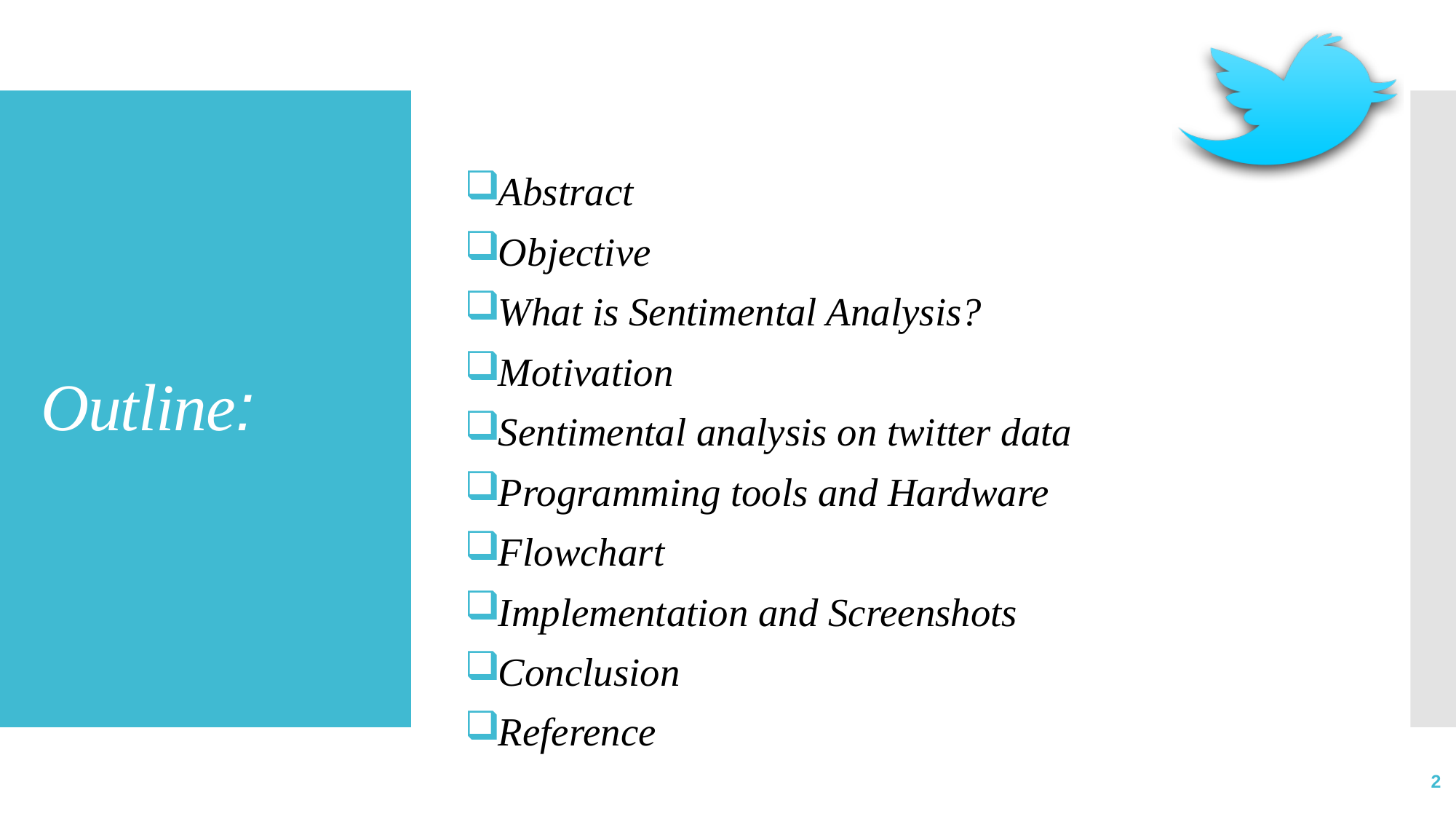

Abstract
Objective
What is Sentimental Analysis?
Motivation
Sentimental analysis on twitter data
Programming tools and Hardware
Flowchart
Implementation and Screenshots
Conclusion
Reference

# Outline:
2